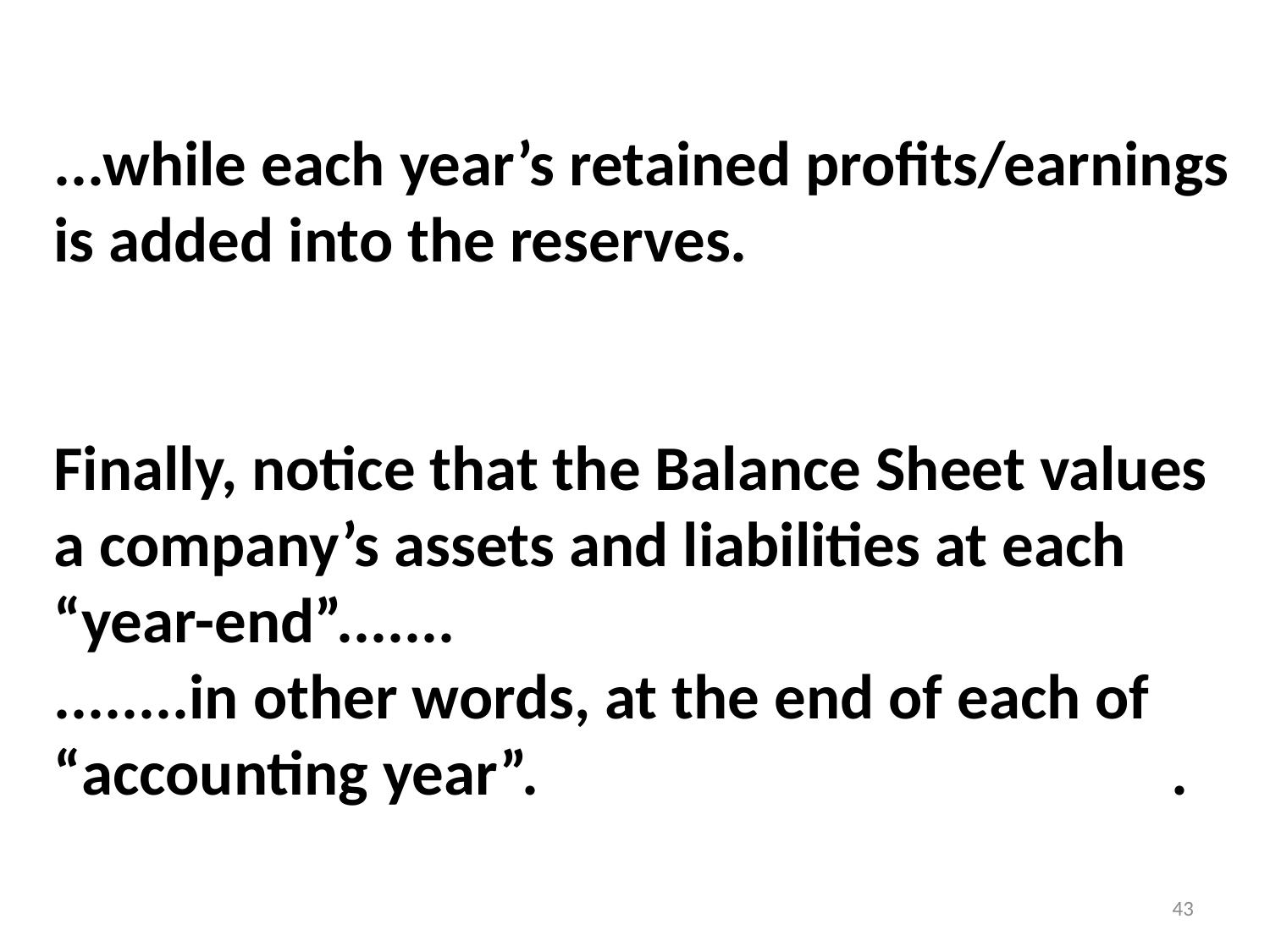

...while each year’s retained profits/earnings
is added into the reserves.

Finally, notice that the Balance Sheet values
a company’s assets and liabilities at each
“year-end”.......
........in other words, at the end of each of
“accounting year”.                                            .
43